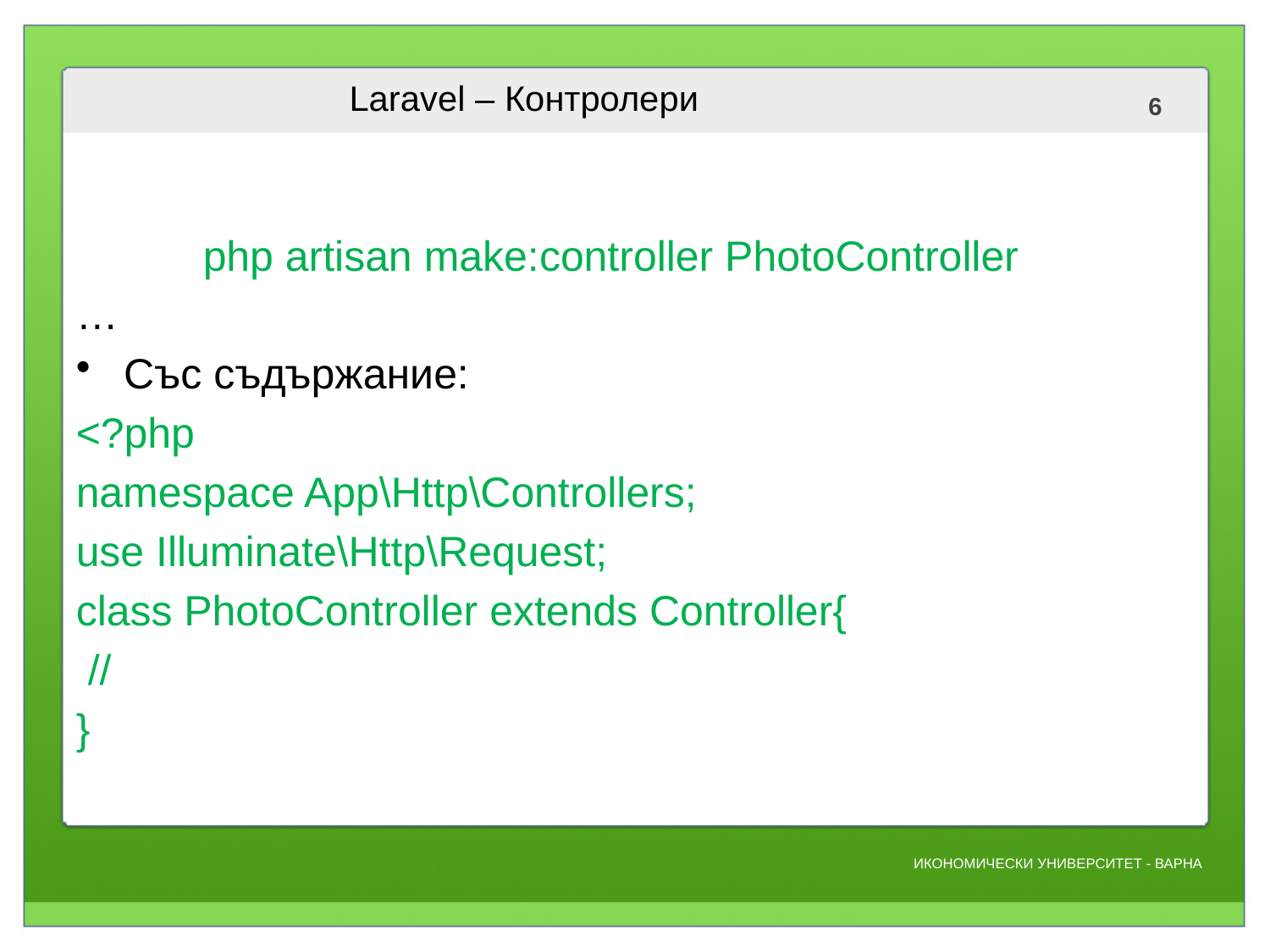

# Laravel – Контролери
	php artisan make:controller PhotoController
…
Със съдържание:
<?php
namespace App\Http\Controllers;
use Illuminate\Http\Request;
class PhotoController extends Controller{
 //
}